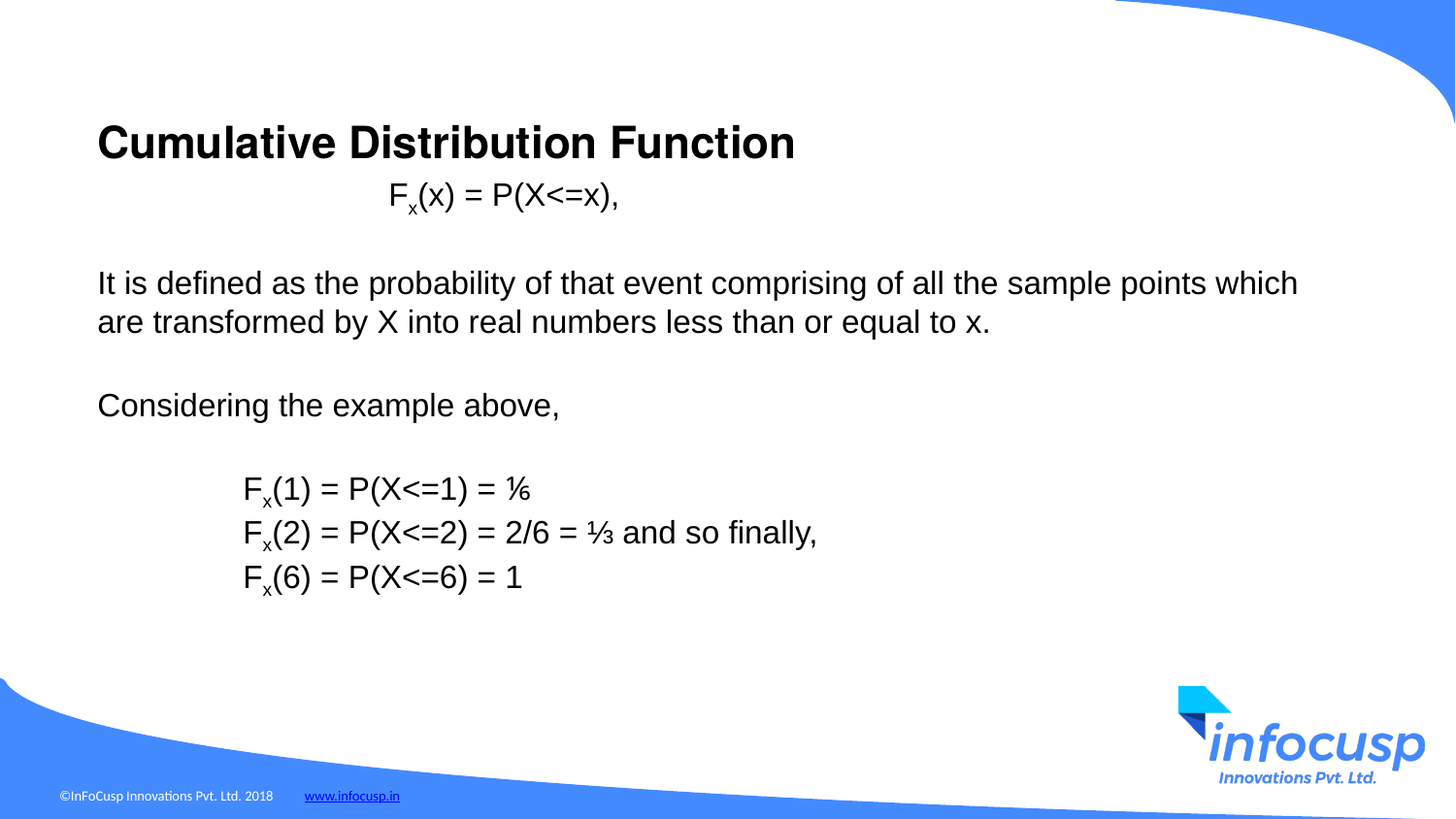

Cumulative Distribution Function
Fx(x) = P(X<=x),
It is defined as the probability of that event comprising of all the sample points which are transformed by X into real numbers less than or equal to x.
Considering the example above,
	Fx(1) = P(X<=1) = ⅙
	Fx(2) = P(X<=2) = 2/6 = ⅓ and so finally,
	Fx(6) = P(X<=6) = 1